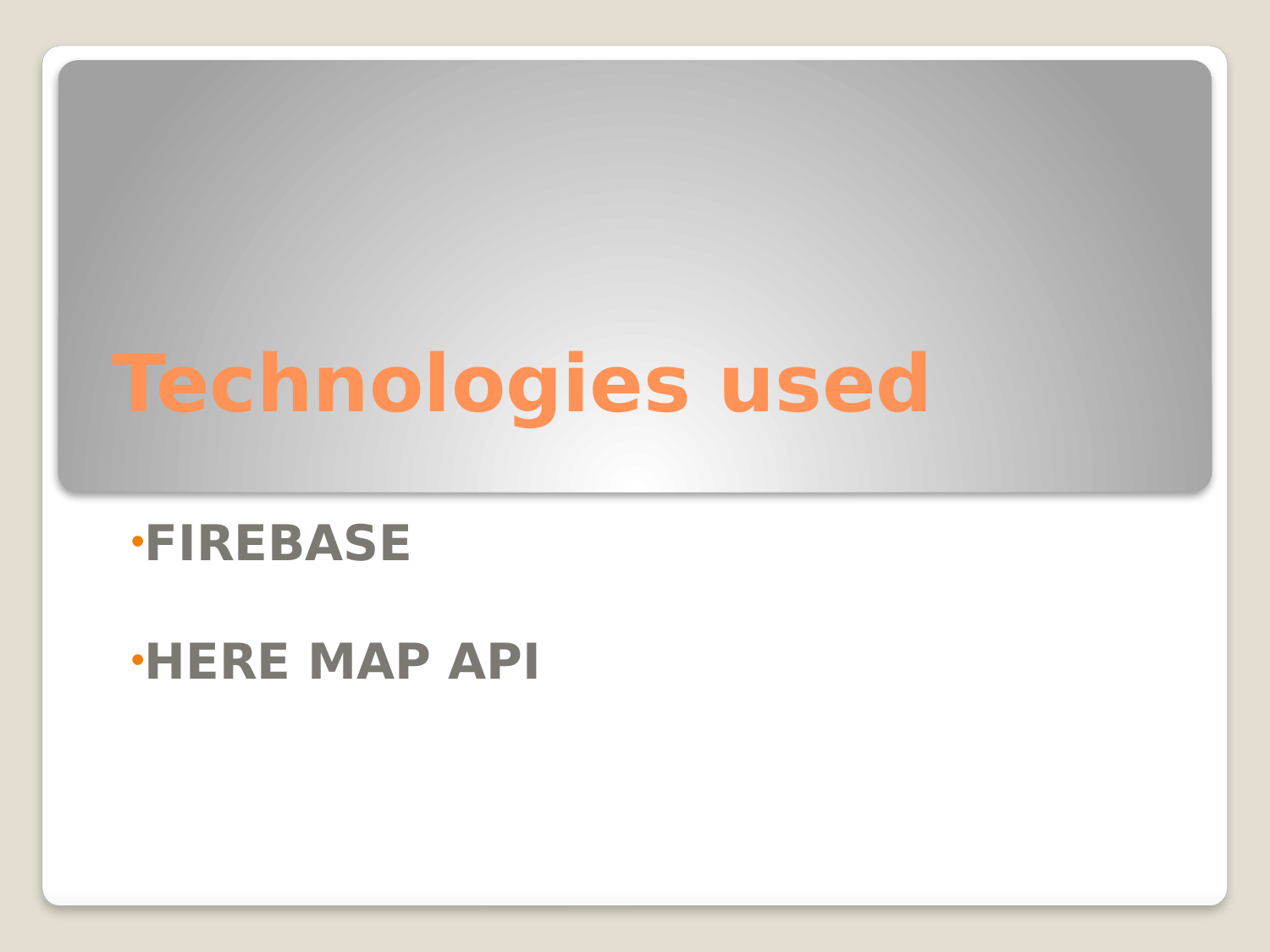

# Technologies used
FIREBASE

HERE MAP API